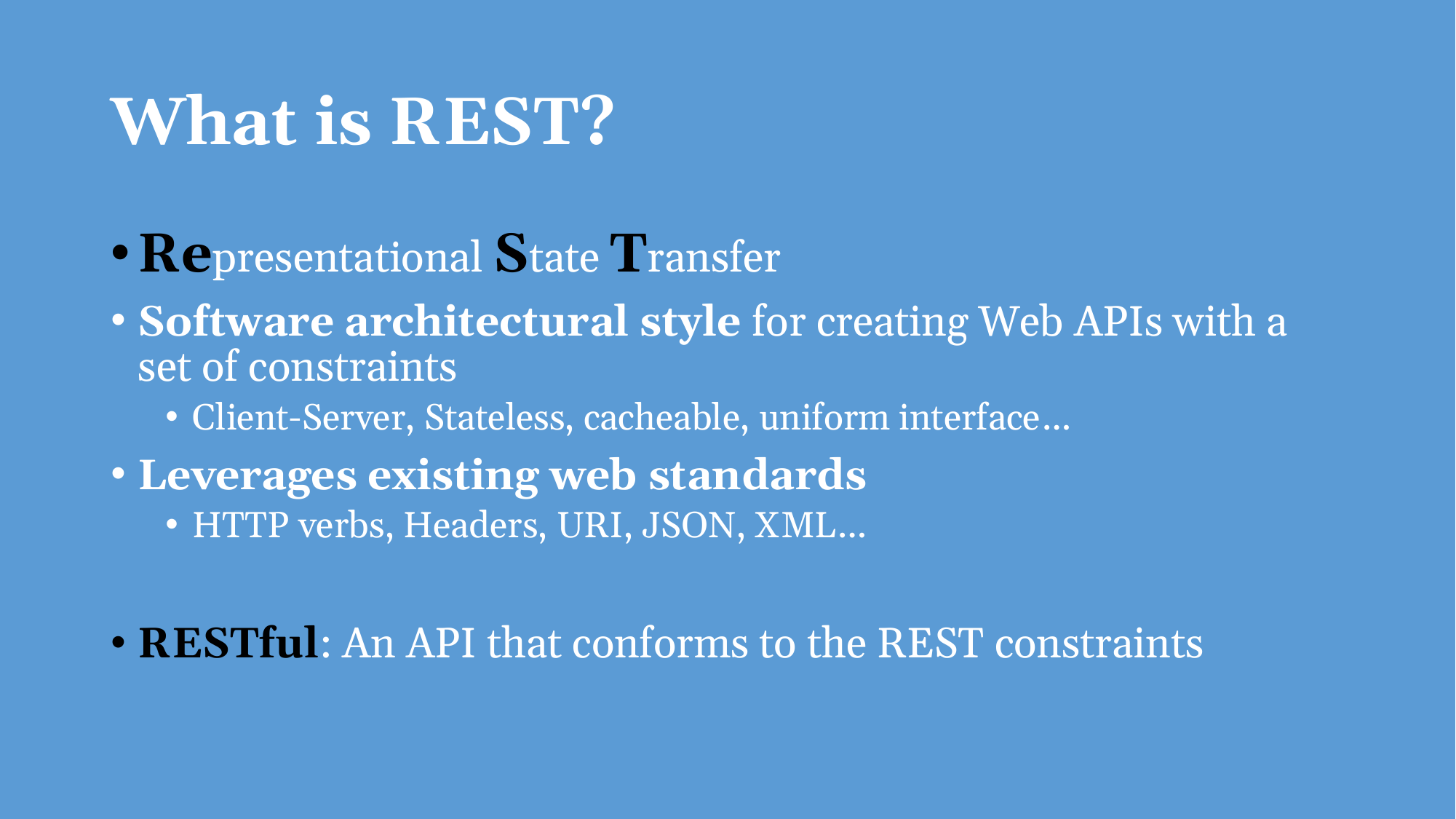

# What is REST?
Representational State Transfer
Software architectural style for creating Web APIs with a set of constraints
Client-Server, Stateless, cacheable, uniform interface…
Leverages existing web standards
HTTP verbs, Headers, URI, JSON, XML…

RESTful: An API that conforms to the REST constraints